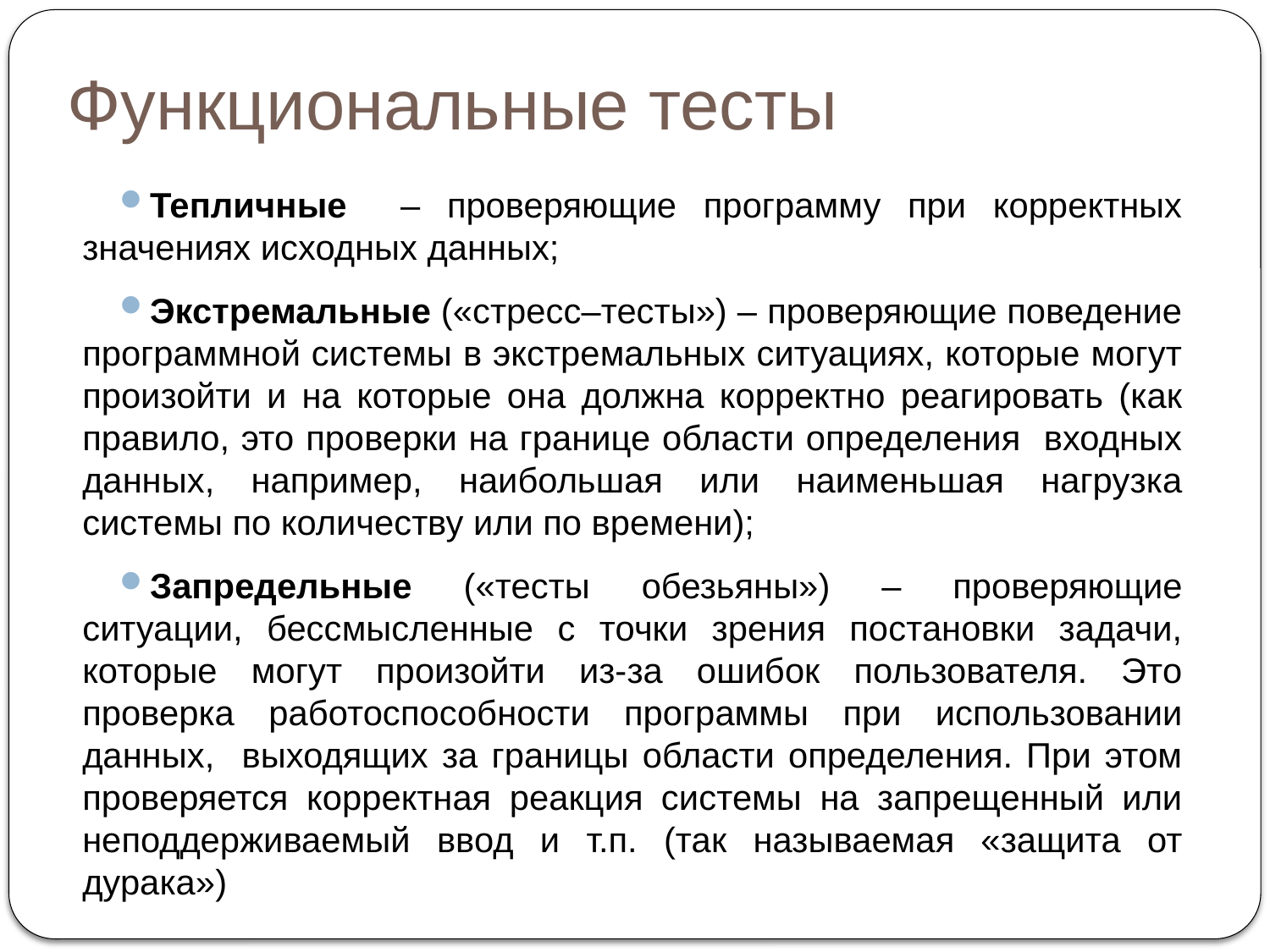

# Функциональные тесты
Тепличные  – проверяющие программу при корректных значениях исходных данных;
Экстремальные («стресс–тесты») – проверяющие поведение программной системы в экстремальных ситуациях, которые могут произойти и на которые она должна корректно реагировать (как правило, это проверки на границе области определения  входных данных, например, наибольшая или наименьшая нагрузка системы по количеству или по времени);
Запредельные («тесты обезьяны») – проверяющие ситуации, бессмысленные с точки зрения постановки задачи, которые могут произойти из-за ошибок пользователя. Это проверка работоспособности программы при использовании данных,  выходящих за границы области определения. При этом проверяется корректная реакция системы на запрещенный или неподдерживаемый ввод и т.п. (так называемая «защита от дурака»)